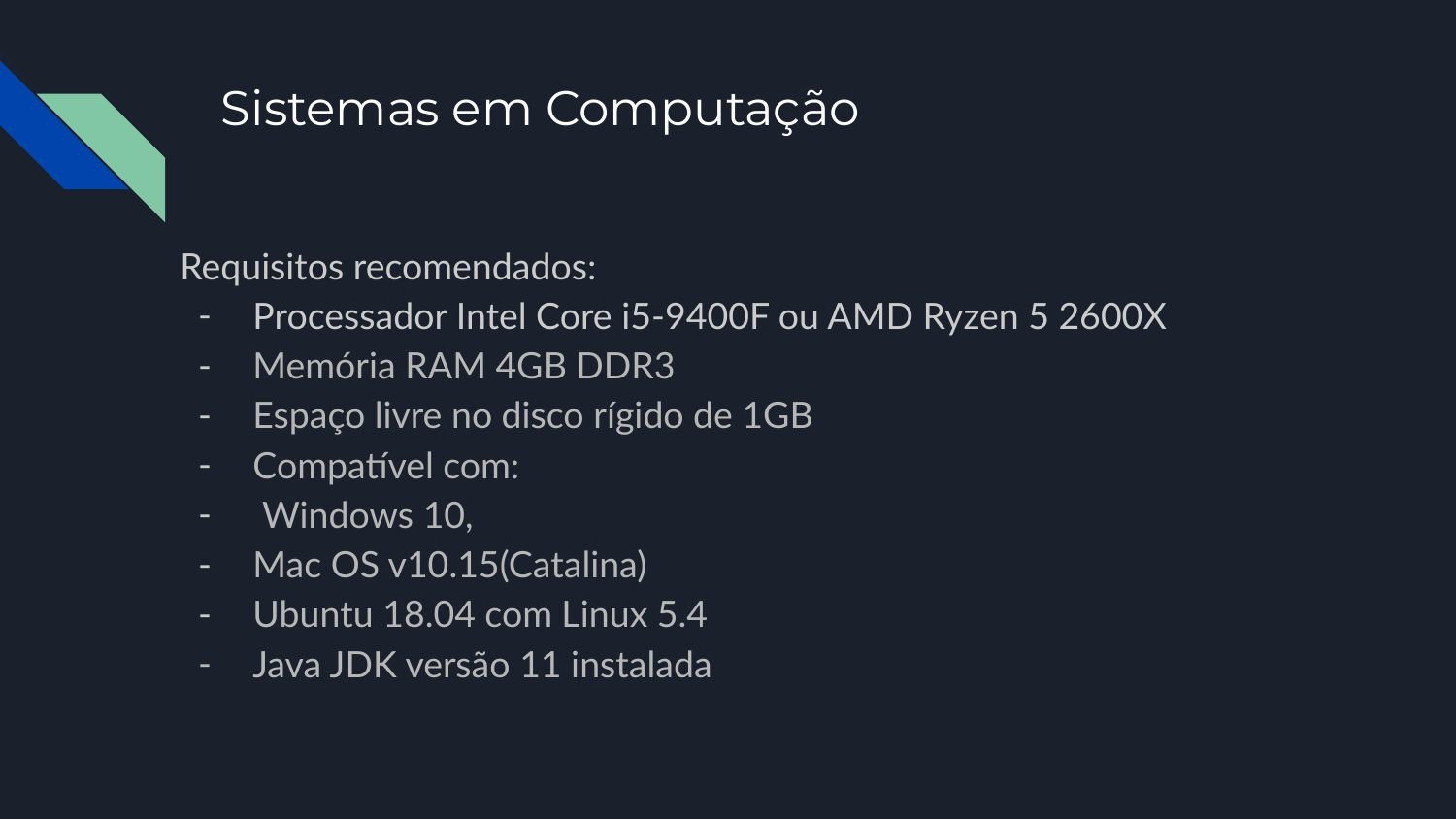

# Sistemas em Computação
Requisitos recomendados:
Processador Intel Core i5-9400F ou AMD Ryzen 5 2600X
Memória RAM 4GB DDR3
Espaço livre no disco rígido de 1GB
Compatível com:
 Windows 10,
Mac OS v10.15(Catalina)
Ubuntu 18.04 com Linux 5.4
Java JDK versão 11 instalada